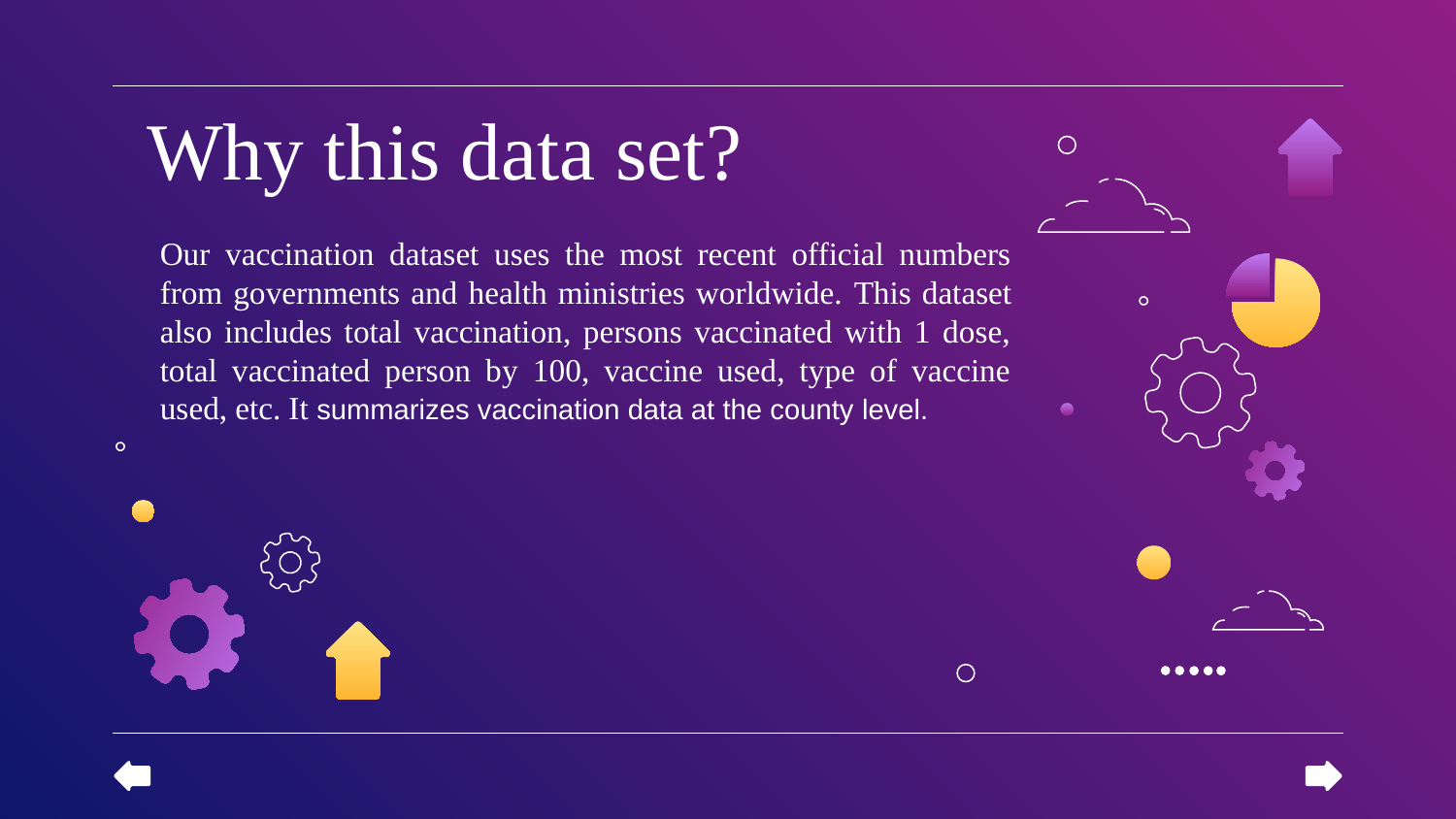

# Why this data set?

Our vaccination dataset uses the most recent official numbers from governments and health ministries worldwide. This dataset also includes total vaccination, persons vaccinated with 1 dose, total vaccinated person by 100, vaccine used, type of vaccine used, etc. It summarizes vaccination data at the county level.